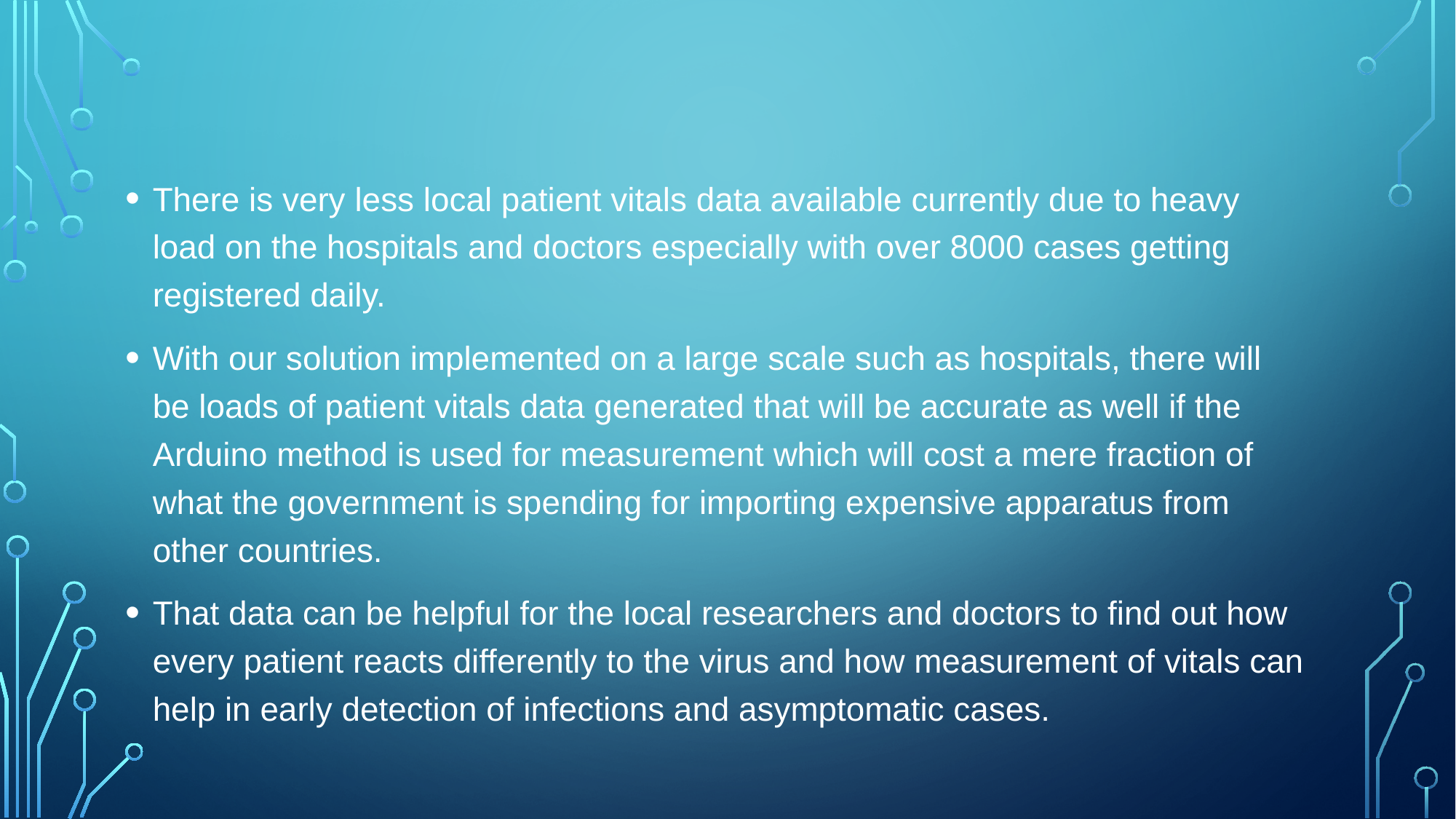

There is very less local patient vitals data available currently due to heavy load on the hospitals and doctors especially with over 8000 cases getting registered daily.
With our solution implemented on a large scale such as hospitals, there will be loads of patient vitals data generated that will be accurate as well if the Arduino method is used for measurement which will cost a mere fraction of what the government is spending for importing expensive apparatus from other countries.
That data can be helpful for the local researchers and doctors to find out how every patient reacts differently to the virus and how measurement of vitals can help in early detection of infections and asymptomatic cases.